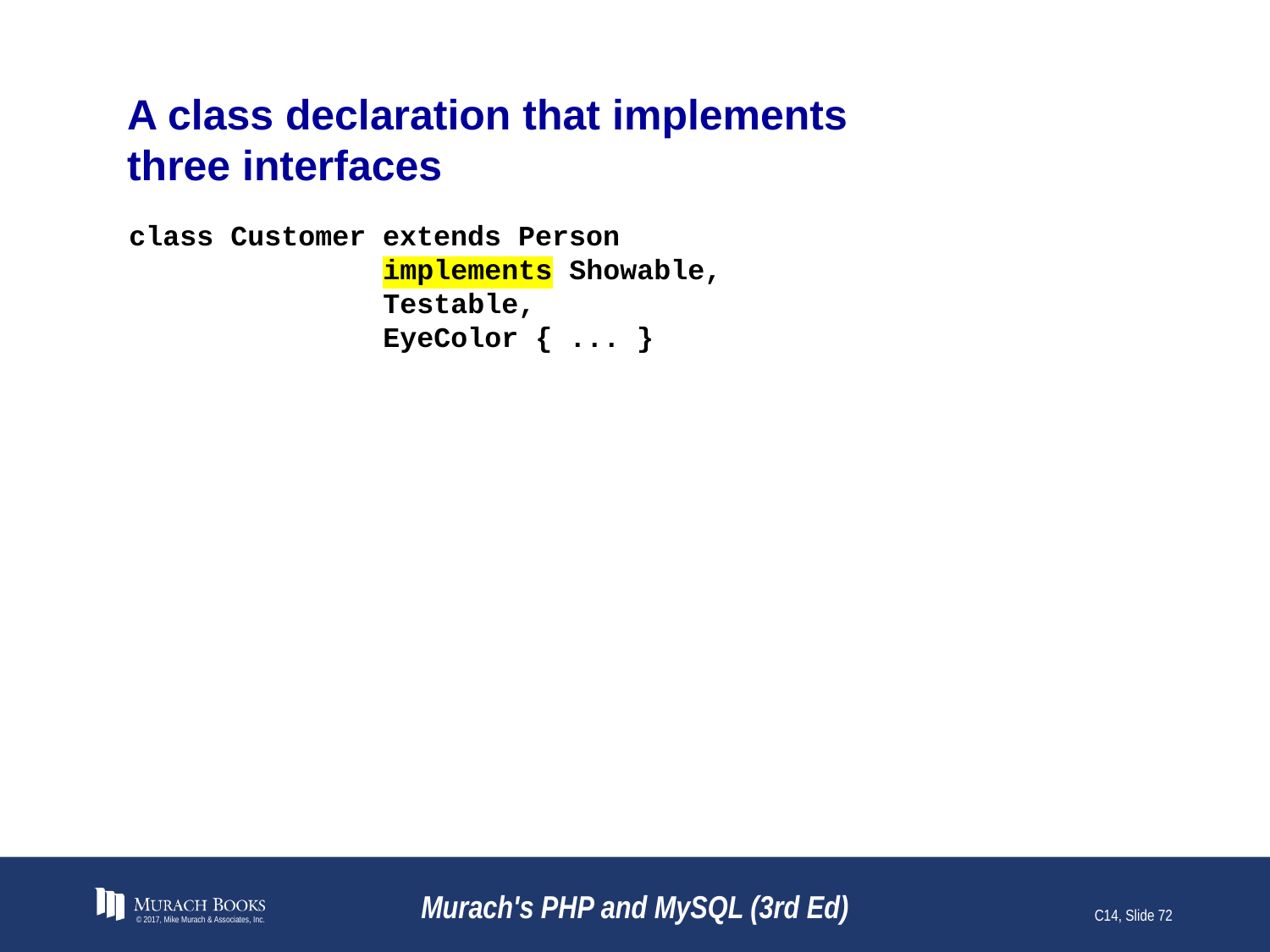

# A class declaration that implements three interfaces
class Customer extends Person
               implements Showable,
               Testable,
               EyeColor { ... }

© 2017, Mike Murach & Associates, Inc.
Murach's PHP and MySQL (3rd Ed)

C14, Slide 72